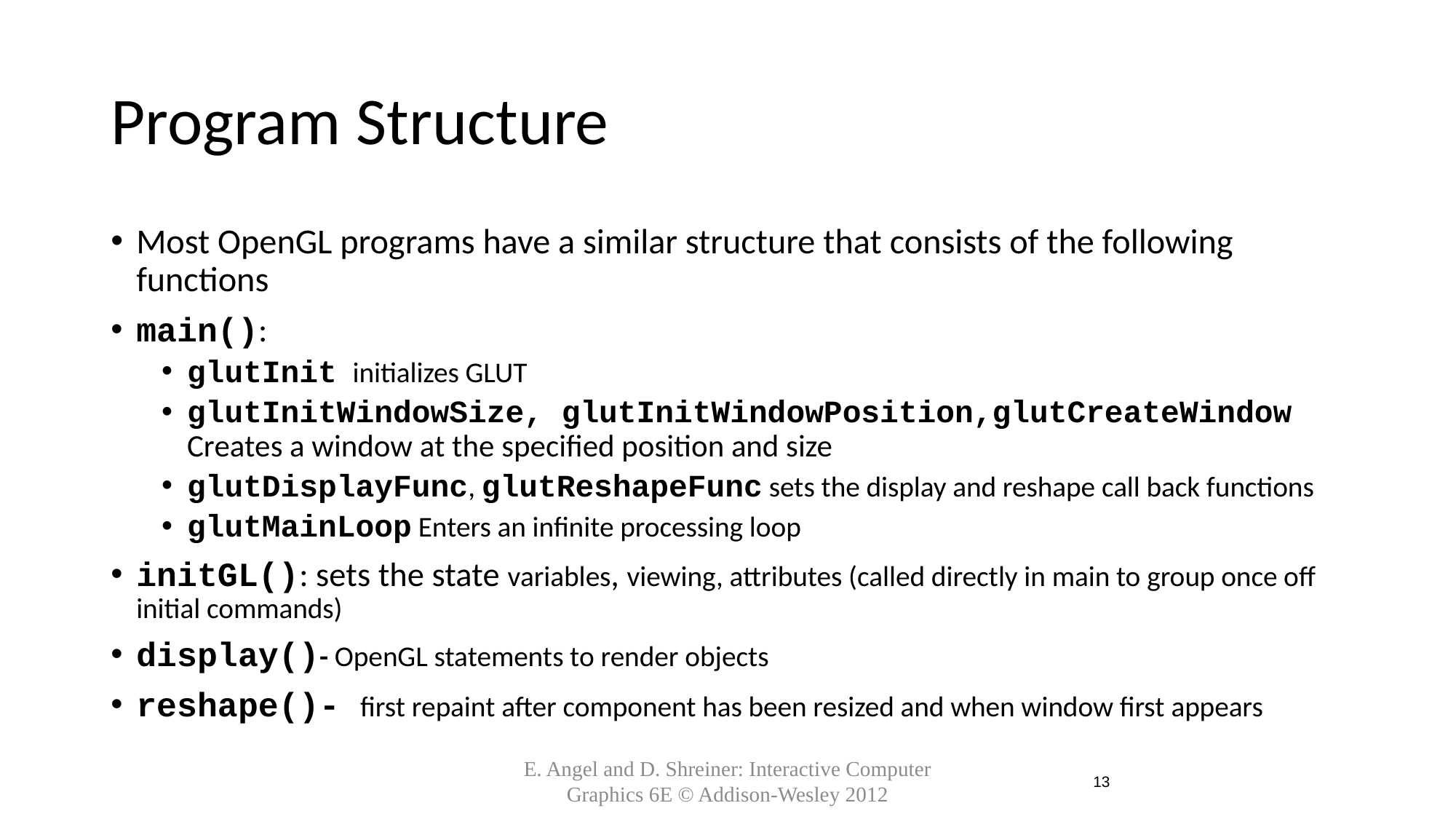

# Program Structure
Most OpenGL programs have a similar structure that consists of the following functions
main():
glutInit initializes GLUT
glutInitWindowSize, glutInitWindowPosition,glutCreateWindow Creates a window at the specified position and size
glutDisplayFunc, glutReshapeFunc sets the display and reshape call back functions
glutMainLoop Enters an infinite processing loop
initGL(): sets the state variables, viewing, attributes (called directly in main to group once off initial commands)
display()- OpenGL statements to render objects
reshape()- first repaint after component has been resized and when window first appears
E. Angel and D. Shreiner: Interactive Computer Graphics 6E © Addison-Wesley 2012
13